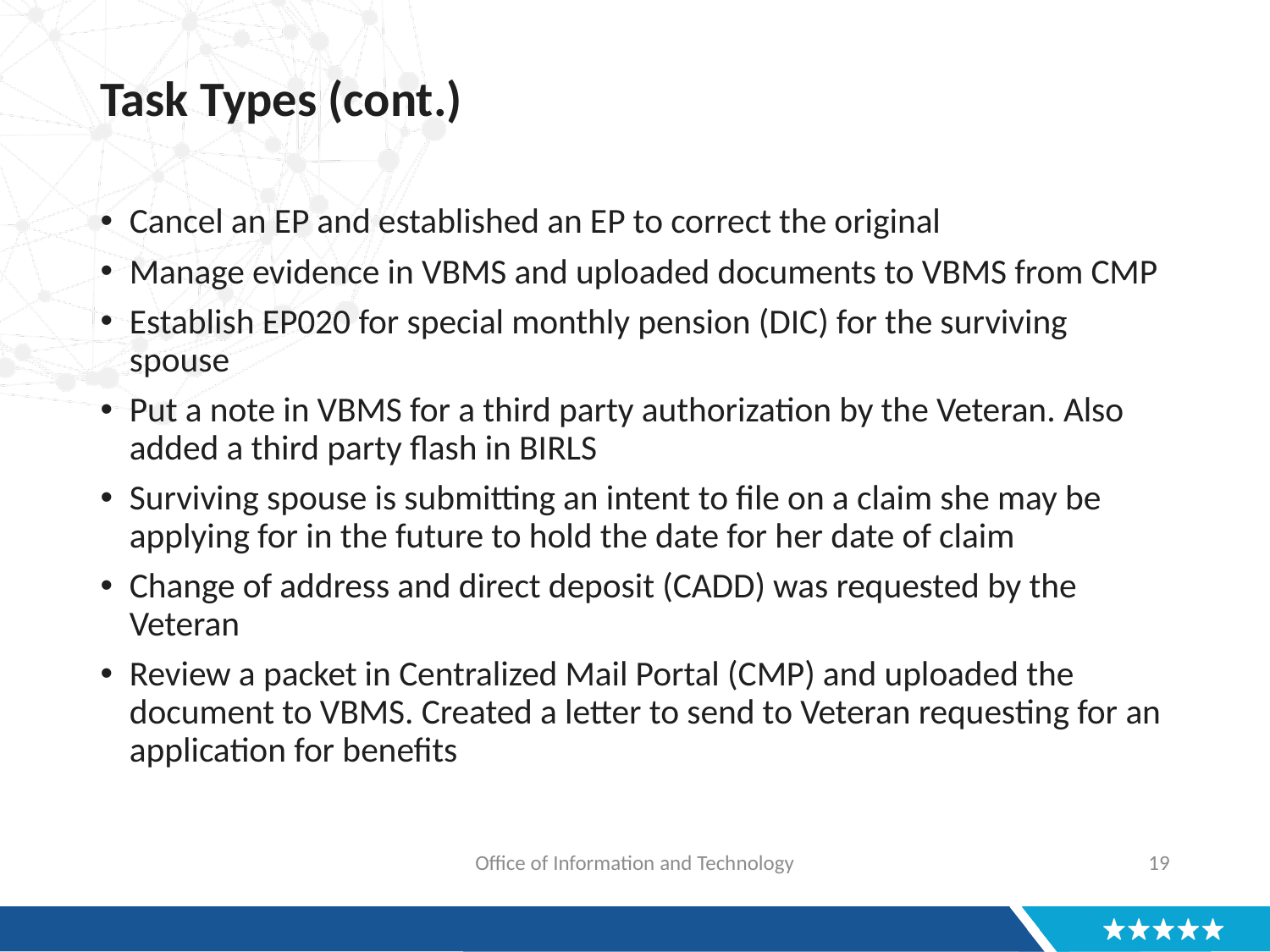

# Task Types (cont.)
Cancel an EP and established an EP to correct the original
Manage evidence in VBMS and uploaded documents to VBMS from CMP
Establish EP020 for special monthly pension (DIC) for the surviving spouse
Put a note in VBMS for a third party authorization by the Veteran. Also added a third party flash in BIRLS
Surviving spouse is submitting an intent to file on a claim she may be applying for in the future to hold the date for her date of claim
Change of address and direct deposit (CADD) was requested by the Veteran
Review a packet in Centralized Mail Portal (CMP) and uploaded the document to VBMS. Created a letter to send to Veteran requesting for an application for benefits

Office of Information and Technology
19